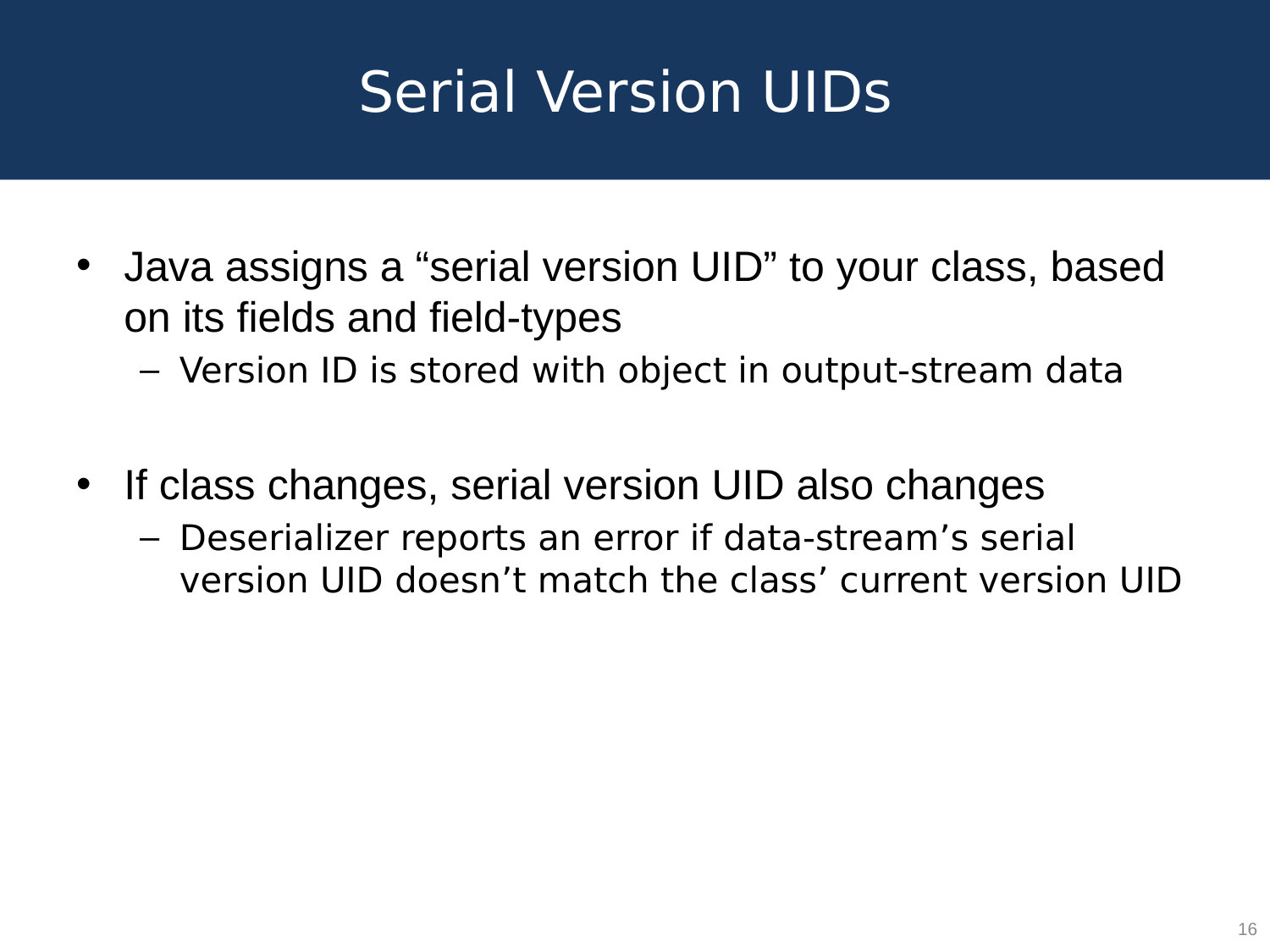

# Serial Version UIDs
Java assigns a “serial version UID” to your class, based on its fields and field-types
Version ID is stored with object in output-stream data

If class changes, serial version UID also changes
Deserializer reports an error if data-stream’s serial version UID doesn’t match the class’ current version UID
16